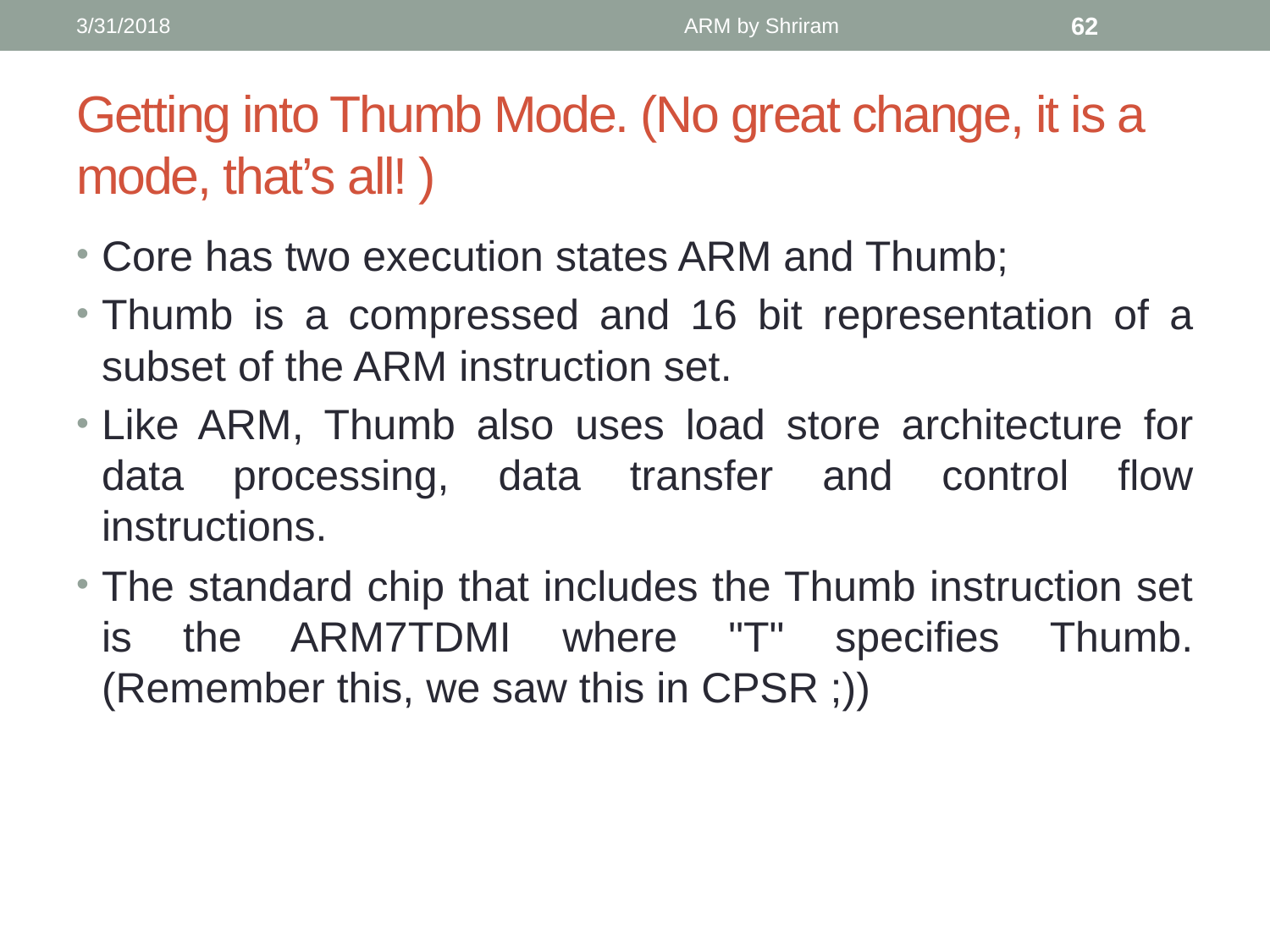

3/31/2018
ARM by Shriram
62
# Getting into Thumb Mode. (No great change, it is a mode, that’s all! )
Core has two execution states ARM and Thumb;
Thumb is a compressed and 16 bit representation of a subset of the ARM instruction set.
Like ARM, Thumb also uses load store architecture for data processing, data transfer and control flow instructions.
The standard chip that includes the Thumb instruction set is the ARM7TDMI where "T" specifies Thumb. (Remember this, we saw this in CPSR ;))